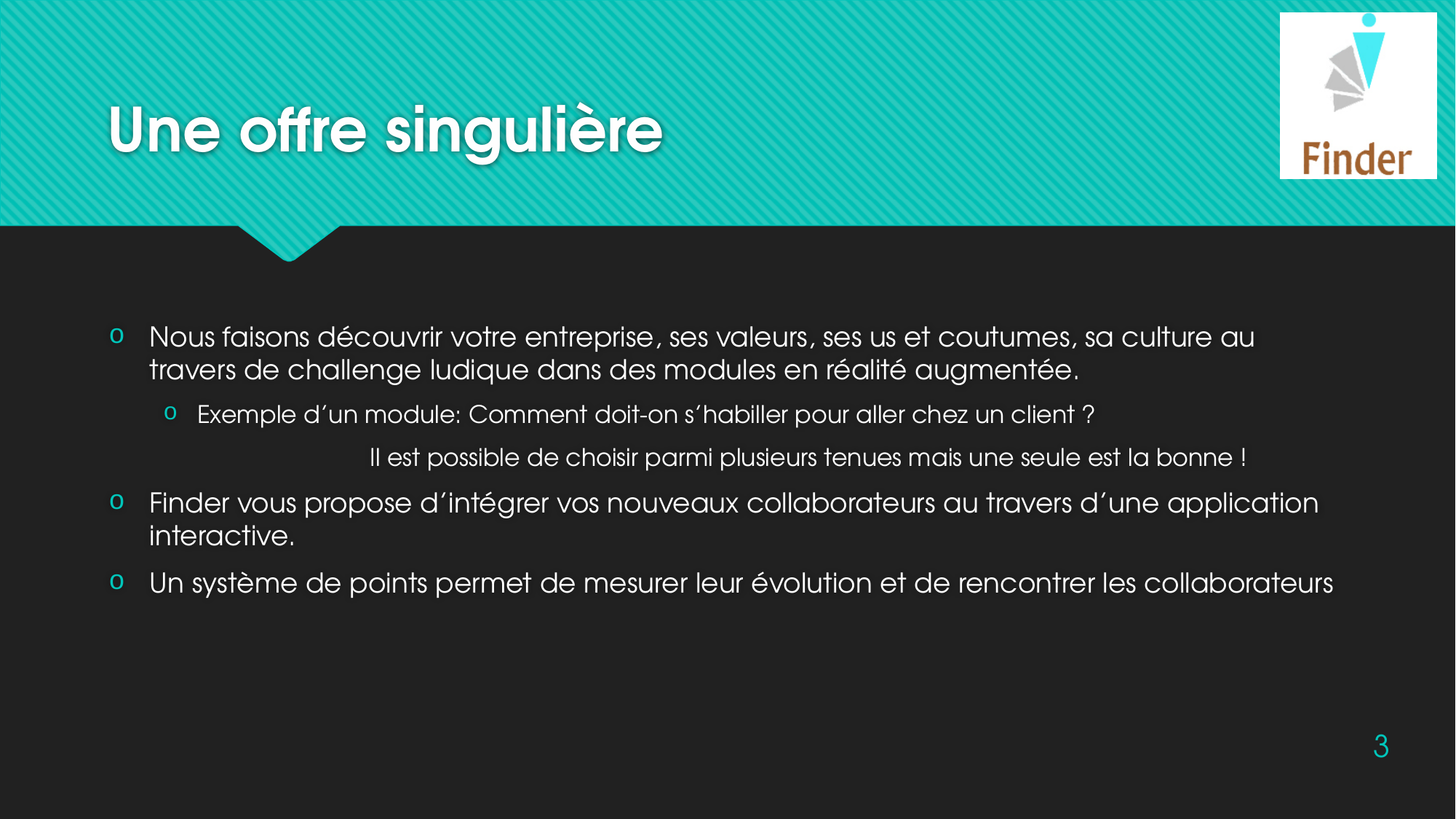

# Une offre singulière
Nous faisons découvrir votre entreprise, ses valeurs, ses us et coutumes, sa culture au travers de challenge ludique dans des modules en réalité augmentée.
Exemple d’un module: Comment doit-on s’habiller pour aller chez un client ?
	Il est possible de choisir parmi plusieurs tenues mais une seule est la bonne !
Finder vous propose d’intégrer vos nouveaux collaborateurs au travers d’une application interactive.
Un système de points permet de mesurer leur évolution et de rencontrer les collaborateurs

3